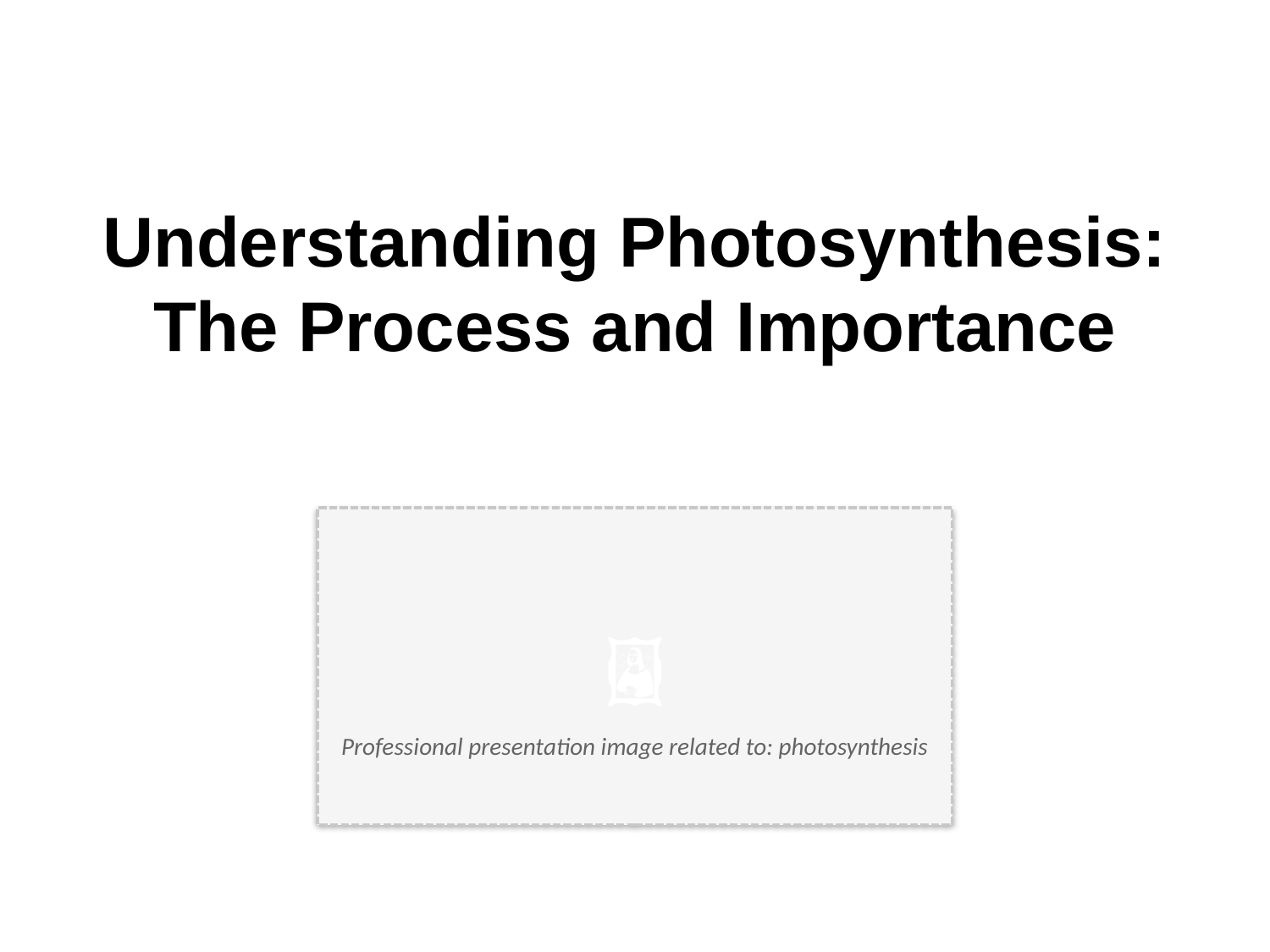

Understanding Photosynthesis: The Process and Importance

🖼️
Professional presentation image related to: photosynthesis